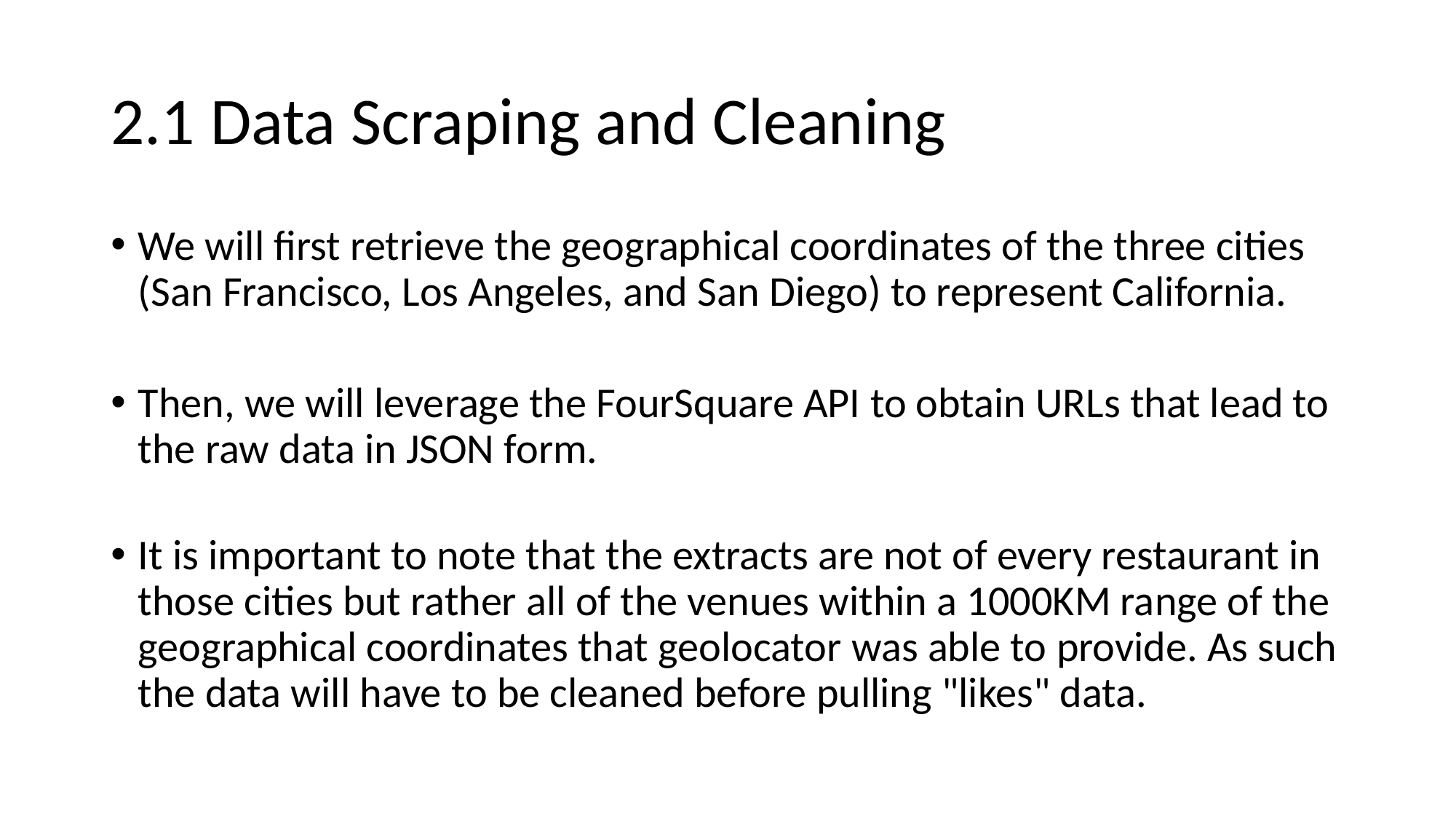

# 2.1 Data Scraping and Cleaning
We will first retrieve the geographical coordinates of the three cities (San Francisco, Los Angeles, and San Diego) to represent California.
Then, we will leverage the FourSquare API to obtain URLs that lead to the raw data in JSON form.
It is important to note that the extracts are not of every restaurant in those cities but rather all of the venues within a 1000KM range of the geographical coordinates that geolocator was able to provide. As such the data will have to be cleaned before pulling "likes" data.